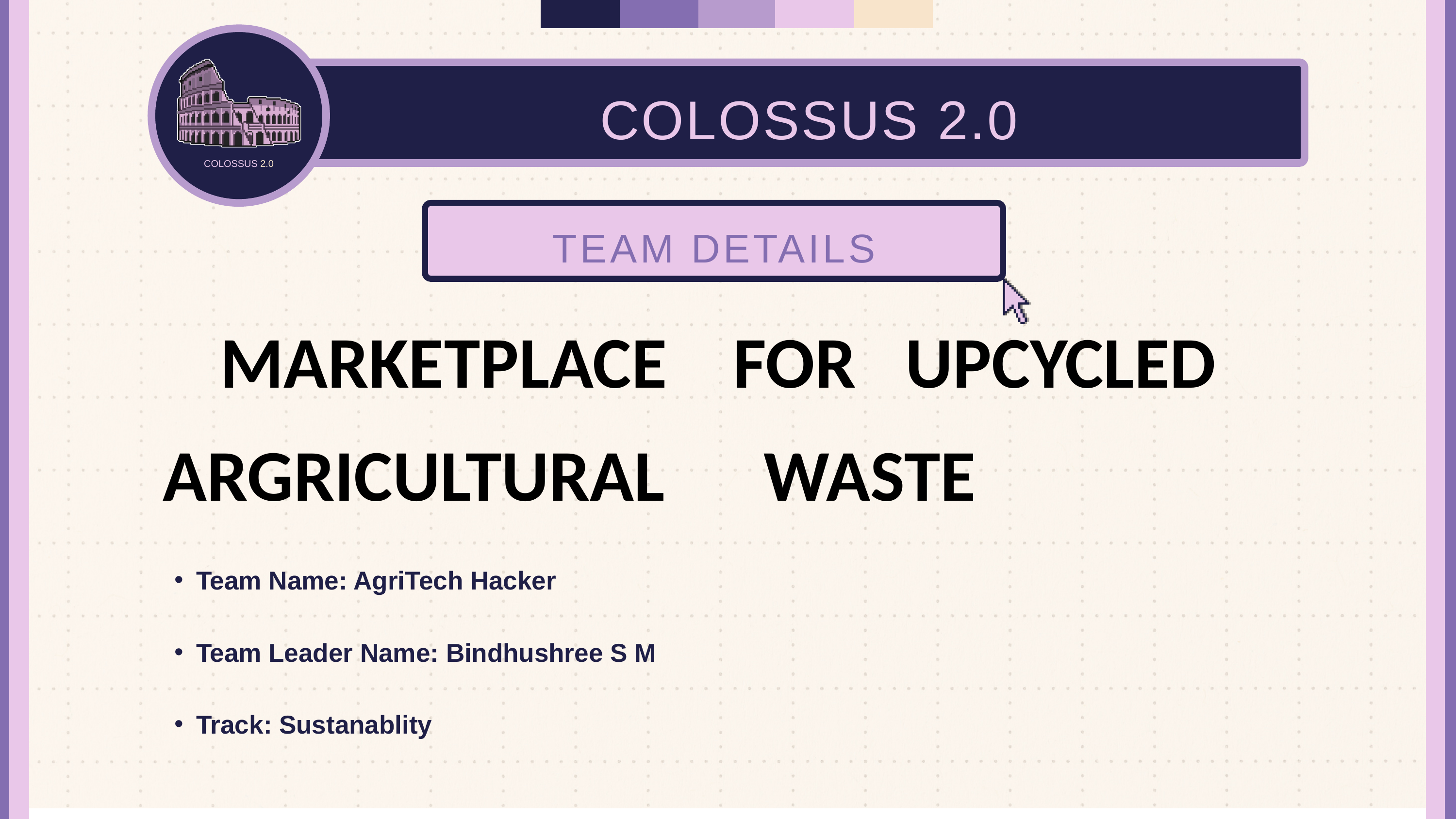

COLOSSUS 2.0
COLOSSUS 2.0

TEAM DETAILS

MARKETPLACE    FOR   UPCYCLED ARGRICULTURAL      WASTE

Team Name: AgriTech Hacker

Team Leader Name: Bindhushree S M

Track: Sustanablity